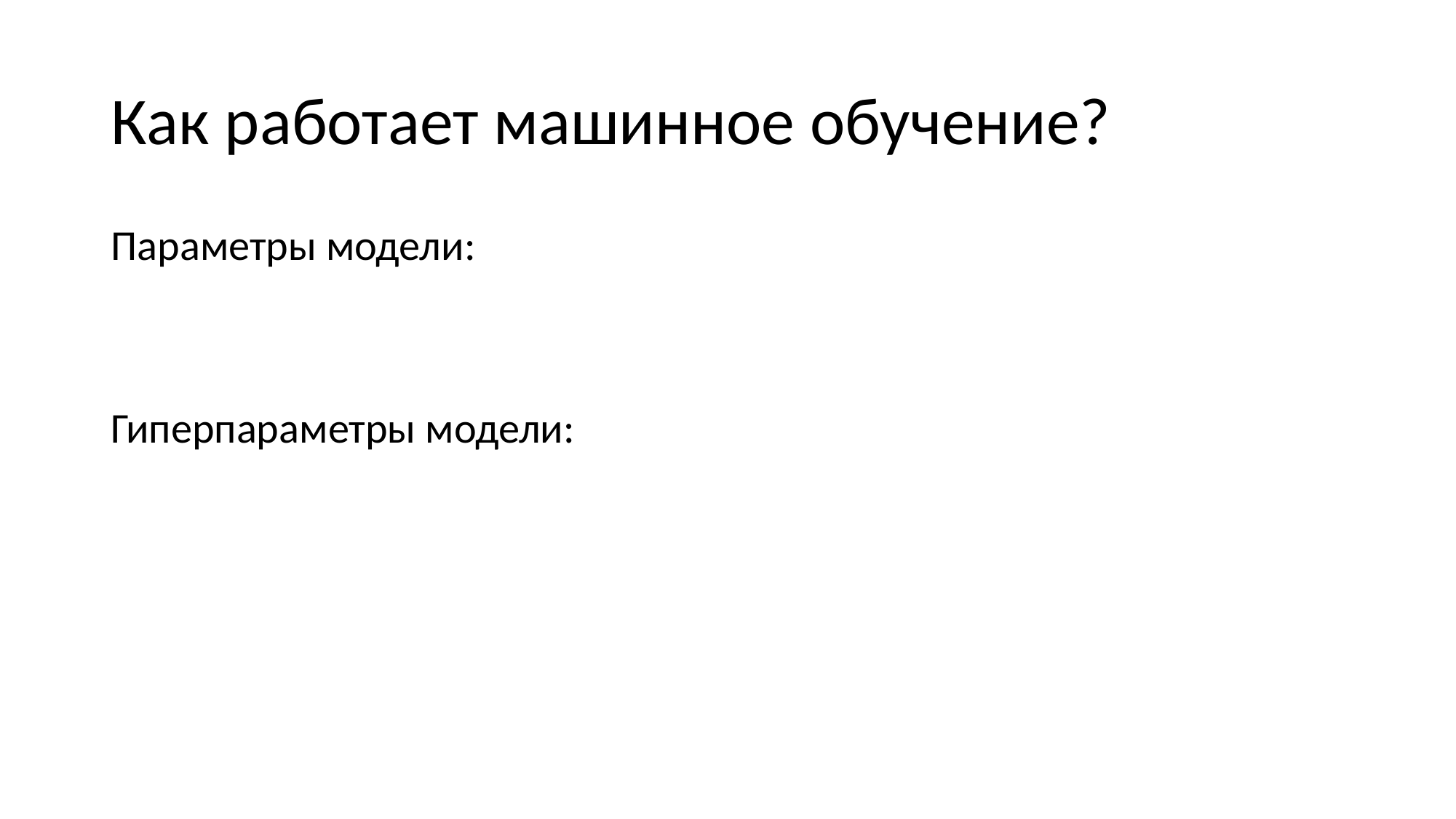

# Как работает машинное обучение?
Параметры модели:

Гиперпараметры модели: